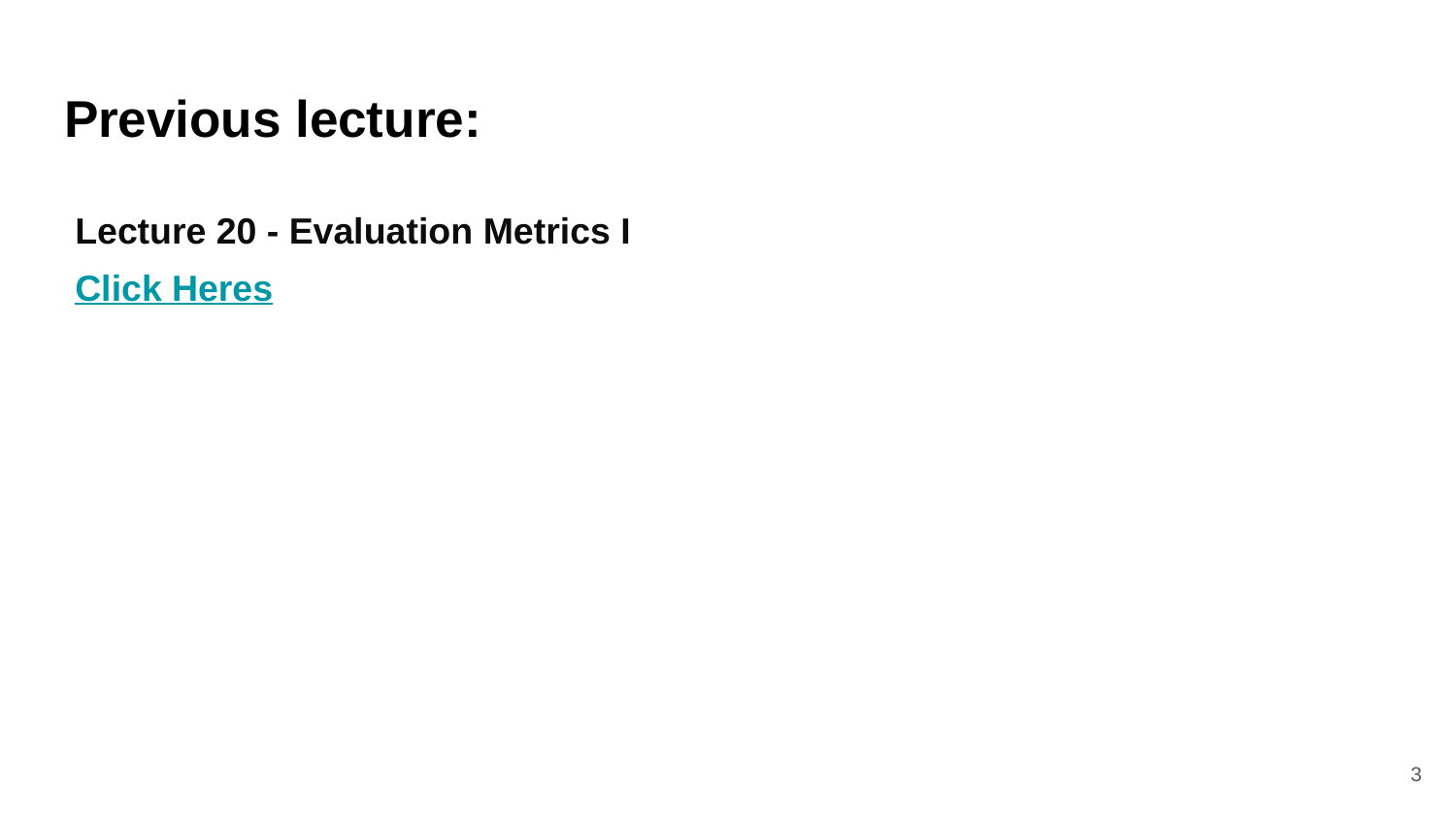

# Previous lecture:
Lecture 20 - Evaluation Metrics I
Click Heres
3